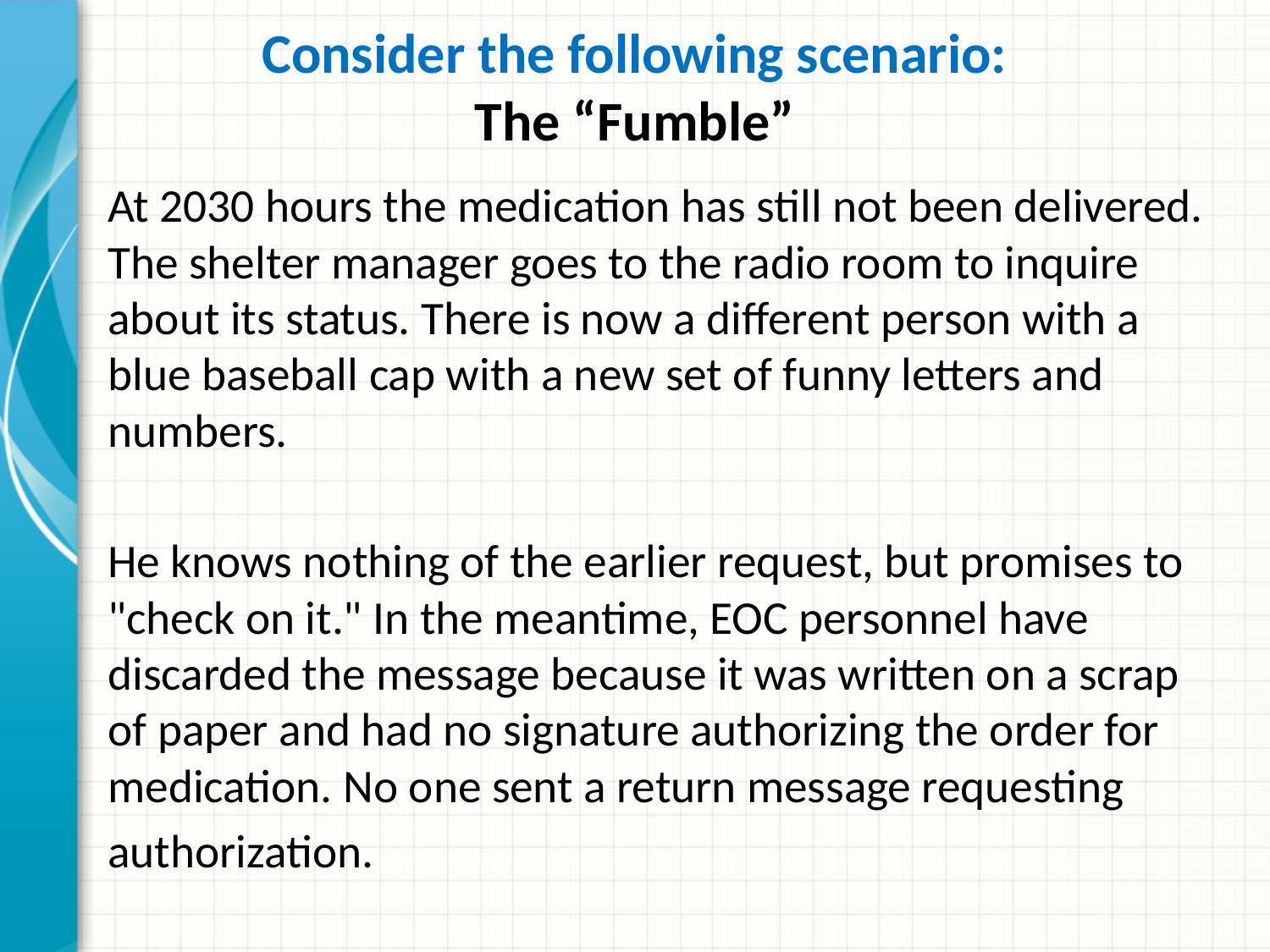

# Consider the following scenario: The “Fumble”
At 2030 hours the medication has still not been delivered. The shelter manager goes to the radio room to inquire about its status. There is now a different person with a blue baseball cap with a new set of funny letters and numbers.

He knows nothing of the earlier request, but promises to "check on it." In the meantime, EOC personnel have discarded the message because it was written on a scrap of paper and had no signature authorizing the order for medication. No one sent a return message requesting
authorization.